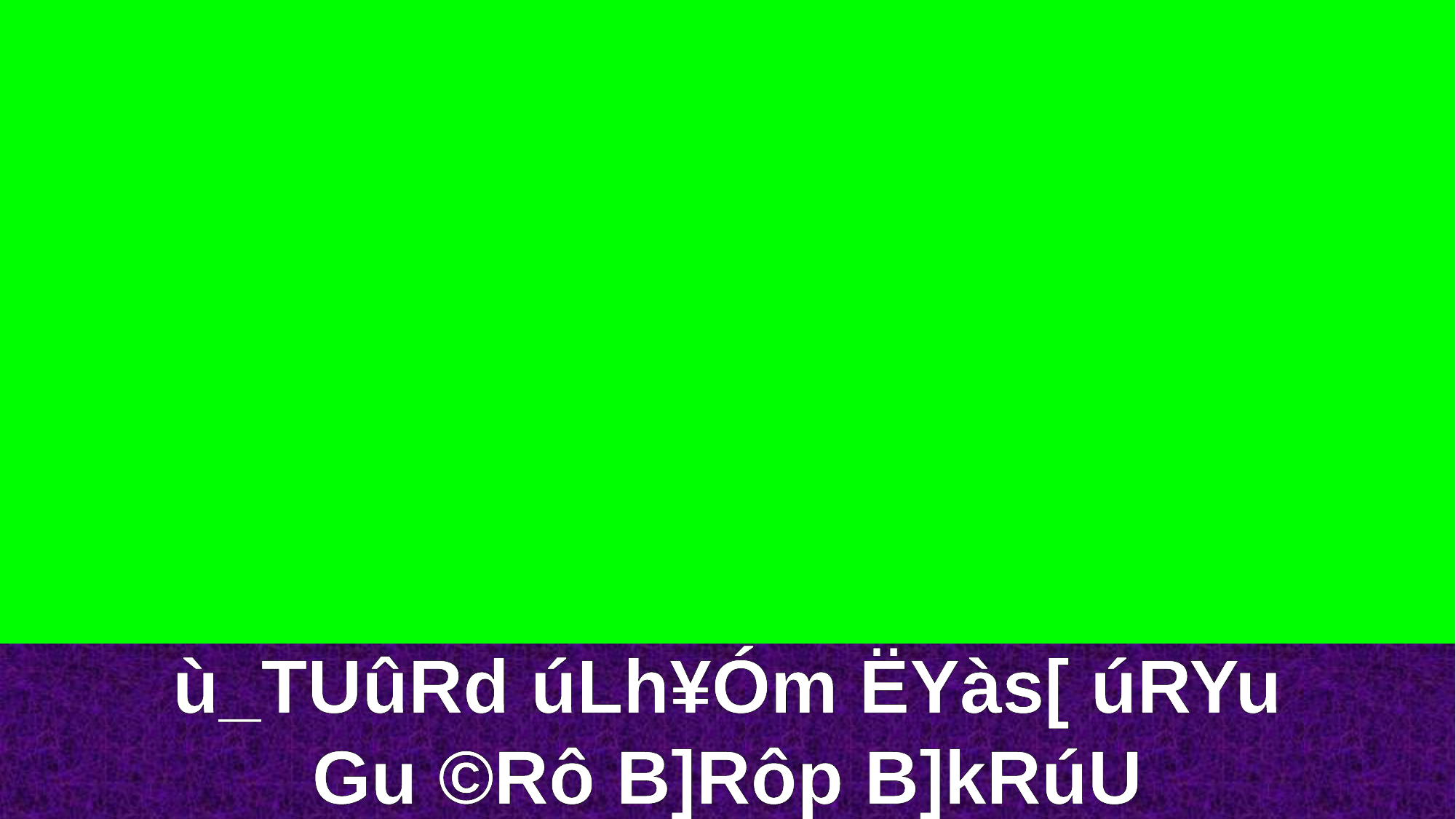

ù_TUûRd úLh¥Óm ËYàs[ úRYu
Gu ©Rô B]Rôp B]kRúU